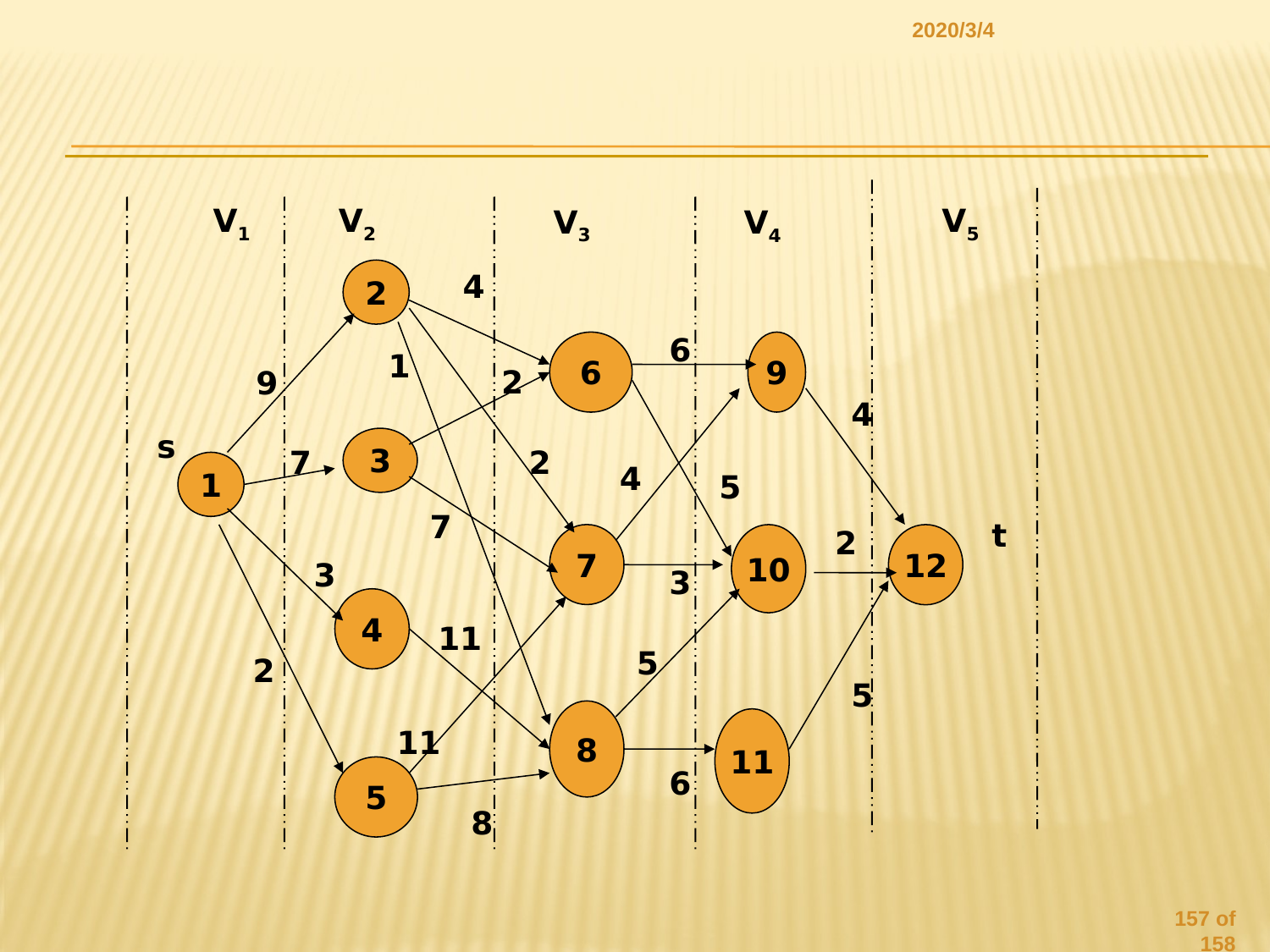

2020/3/4
#

V1
V2
V5
V3
V4
2
4

6
6
9
1
2
9

4
s
3
7
2
1
4
5

7

t
2

7
10
12
3
3

4

11

5
2
5
8
11
11

5
6

8

157 of 158